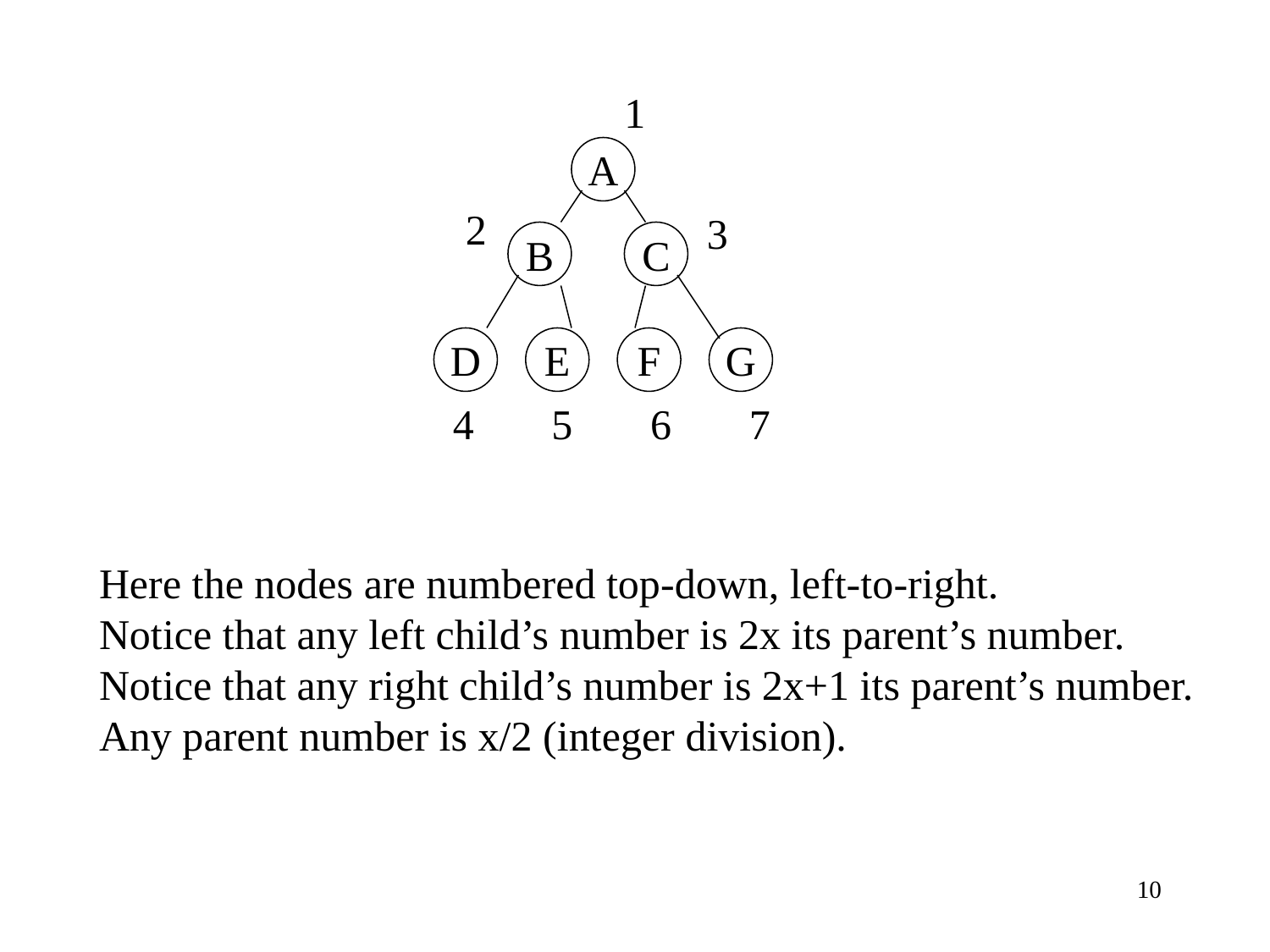

1
A

2
3
B
C

D
E
F
G
4
5
6
7
Here the nodes are numbered top-down, left-to-right.
Notice that any left child’s number is 2x its parent’s number.
Notice that any right child’s number is 2x+1 its parent’s number.
Any parent number is x/2 (integer division).
10